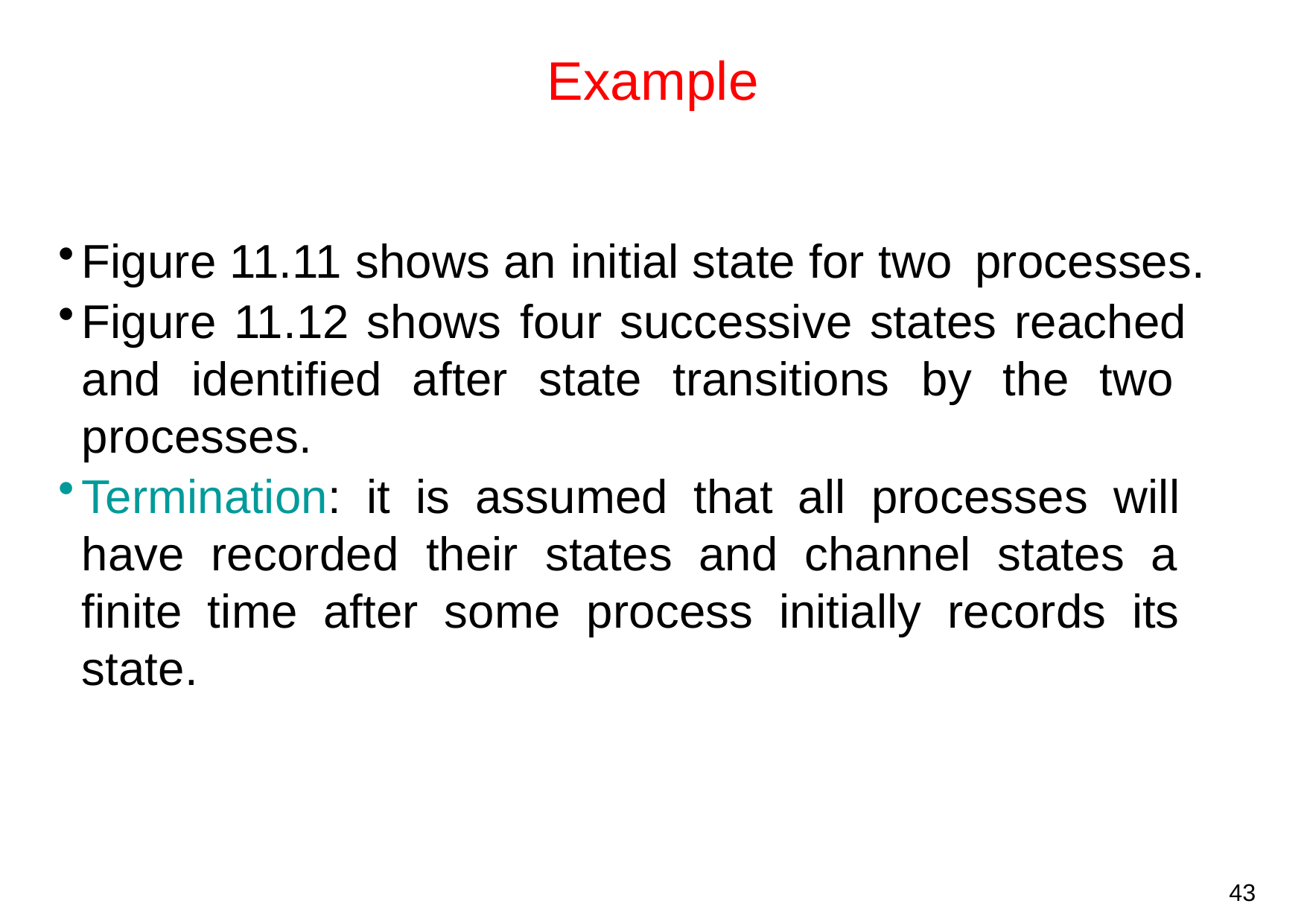

# Example
Figure 11.11 shows an initial state for two processes.
Figure 11.12 shows four successive states reached  and identified after state transitions by the two  processes.
Termination: it is assumed that all processes will  have recorded their states and channel states a  finite time after some process initially records its  state.
43